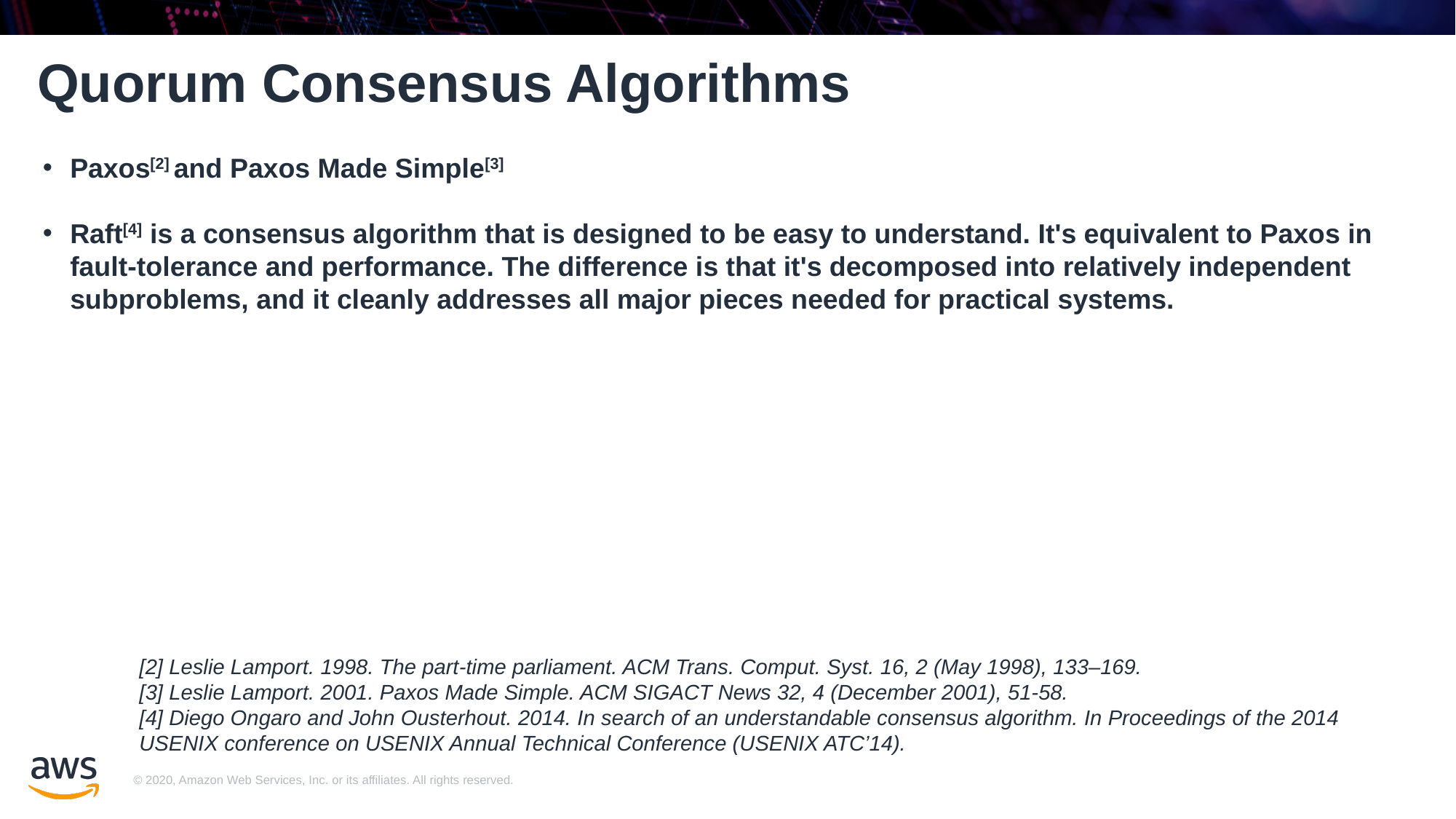

# Quorum Consensus Algorithms
Paxos[2] and Paxos Made Simple[3]

Raft[4] is a consensus algorithm that is designed to be easy to understand. It's equivalent to Paxos in fault-tolerance and performance. The difference is that it's decomposed into relatively independent subproblems, and it cleanly addresses all major pieces needed for practical systems.

[2] Leslie Lamport. 1998. The part-time parliament. ACM Trans. Comput. Syst. 16, 2 (May 1998), 133–169.
[3] Leslie Lamport. 2001. Paxos Made Simple. ACM SIGACT News 32, 4 (December 2001), 51-58.
[4] Diego Ongaro and John Ousterhout. 2014. In search of an understandable consensus algorithm. In Proceedings of the 2014 USENIX conference on USENIX Annual Technical Conference (USENIX ATC’14).
25